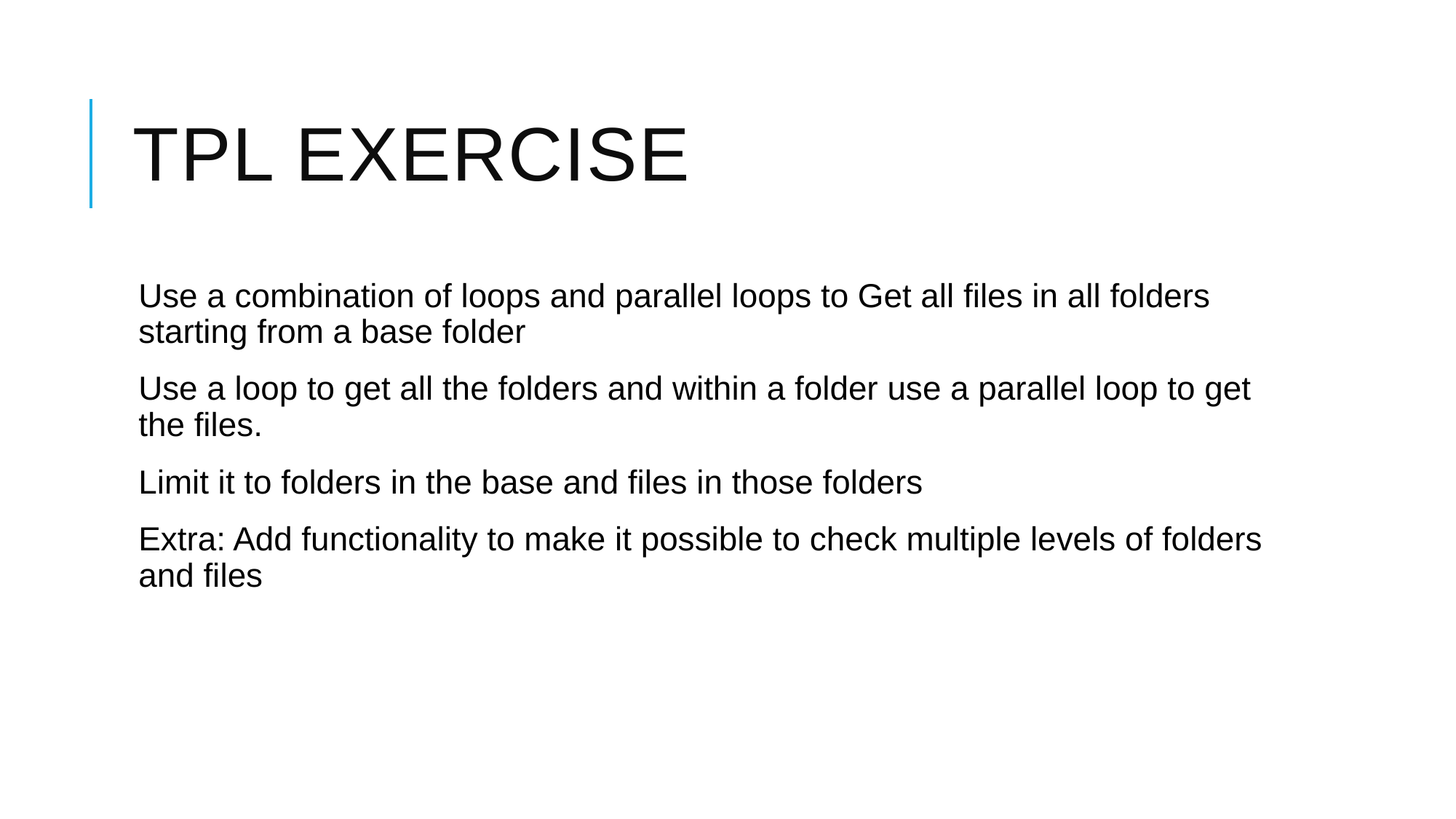

# TPL exercise
Use a combination of loops and parallel loops to Get all files in all folders starting from a base folder
Use a loop to get all the folders and within a folder use a parallel loop to get the files.
Limit it to folders in the base and files in those folders
Extra: Add functionality to make it possible to check multiple levels of folders and files